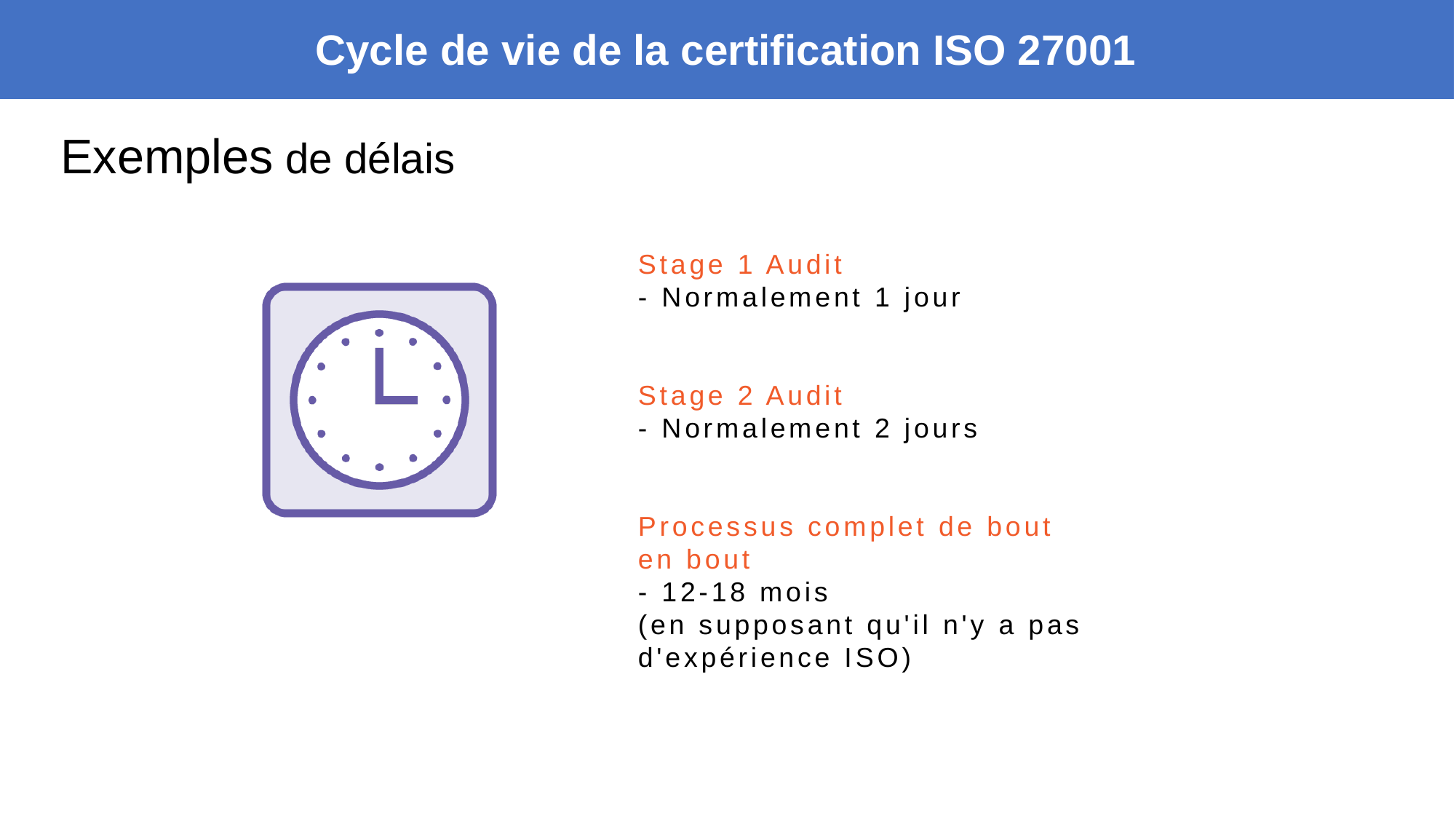

Cycle de vie de la certification ISO 27001
Exemples de délais
Stage 1 Audit
- Normalement 1 jour

Stage 2 Audit
- Normalement 2 jours

Processus complet de bout en bout
- 12-18 mois
(en supposant qu'il n'y a pas d'expérience ISO)